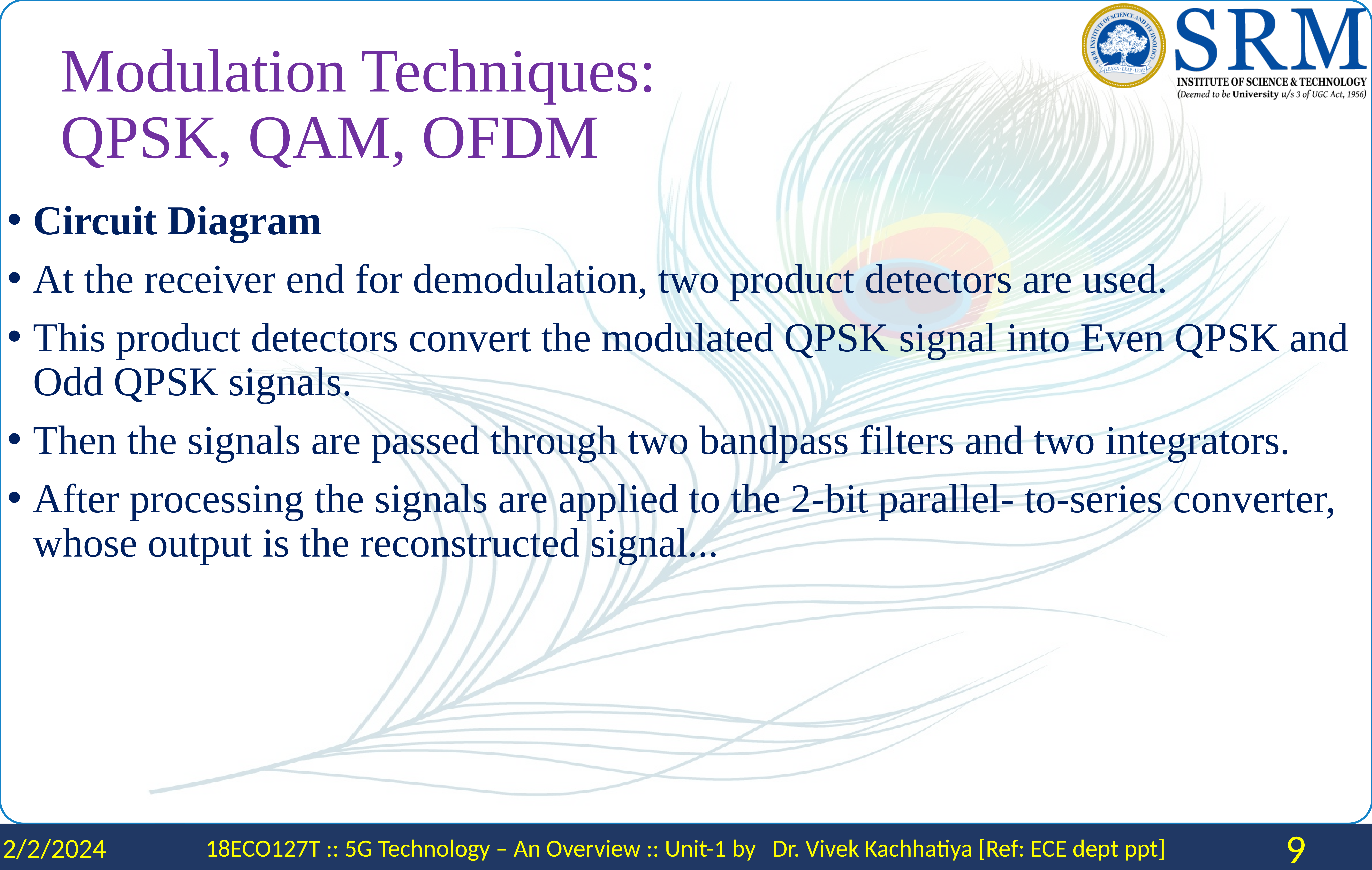

# Modulation Techniques: QPSK, QAM, OFDM
Circuit Diagram
At the receiver end for demodulation, two product detectors are used.
This product detectors convert the modulated QPSK signal into Even QPSK and Odd QPSK signals.
Then the signals are passed through two bandpass filters and two integrators.
After processing the signals are applied to the 2-bit parallel- to-series converter, whose output is the reconstructed signal...
2/2/2024
18ECO127T :: 5G Technology – An Overview :: Unit-1 by   Dr. Vivek Kachhatiya [Ref: ECE dept ppt]
9